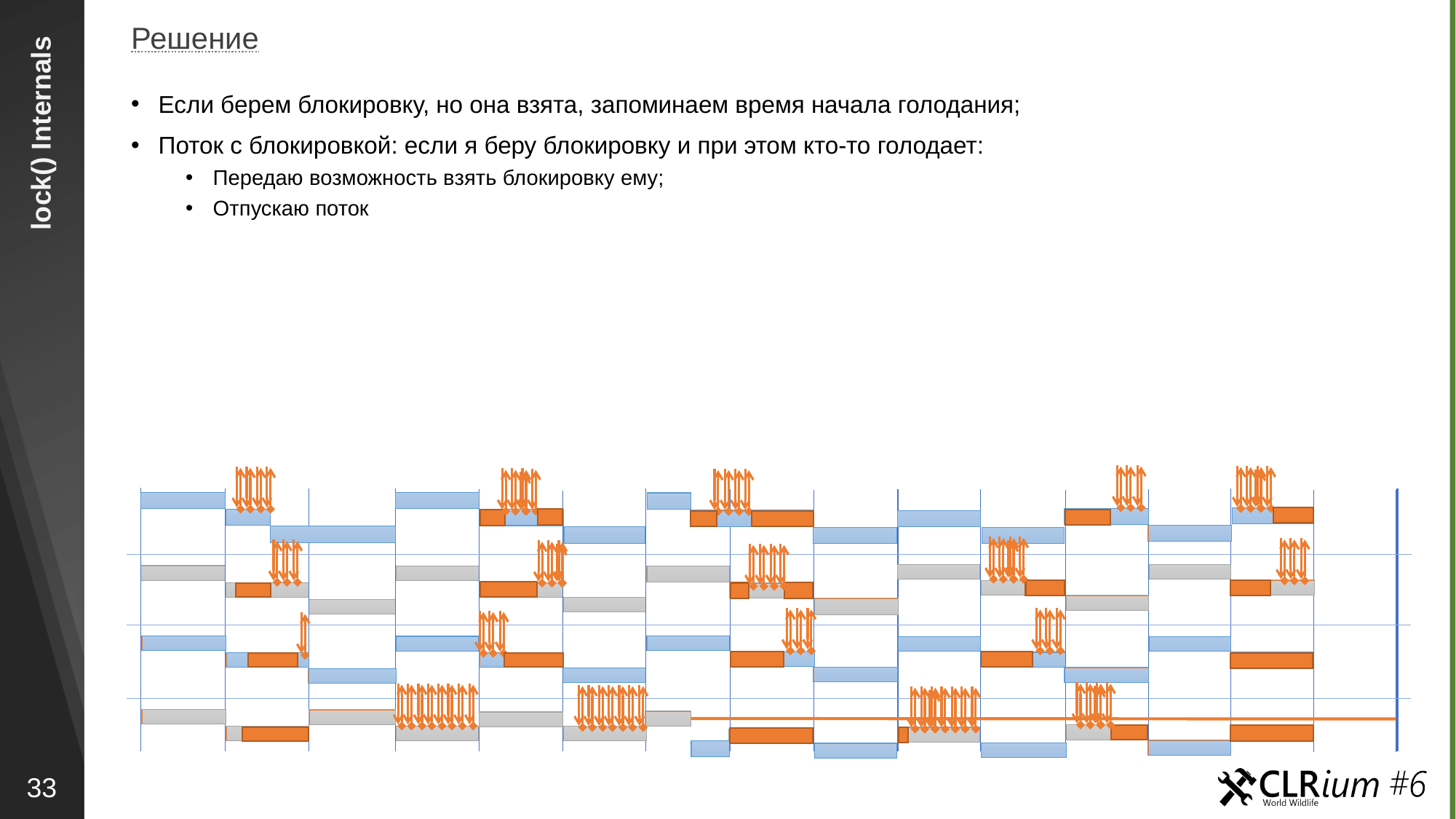

Решение
Если берем блокировку, но она взята, запоминаем время начала голодания;
Поток с блокировкой: если я беру блокировку и при этом кто-то голодает:
Передаю возможность взять блокировку ему;
Отпускаю поток
# lock() Internals